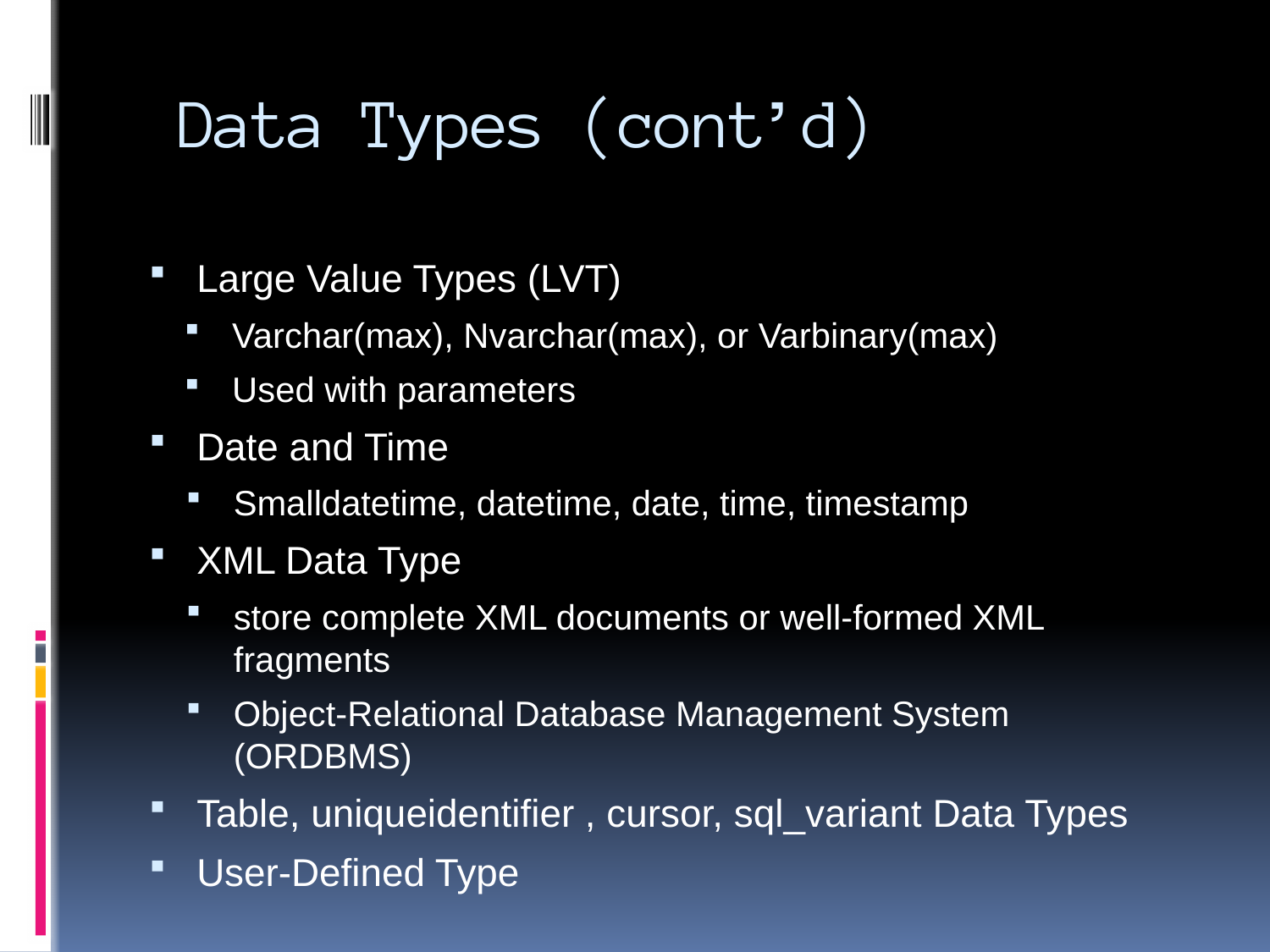

# Data Types (cont’d)
Large Value Types (LVT)
Varchar(max), Nvarchar(max), or Varbinary(max)
Used with parameters
Date and Time
Smalldatetime, datetime, date, time, timestamp
XML Data Type
store complete XML documents or well-formed XML fragments
Object-Relational Database Management System (ORDBMS)
Table, uniqueidentifier , cursor, sql_variant Data Types
User-Defined Type